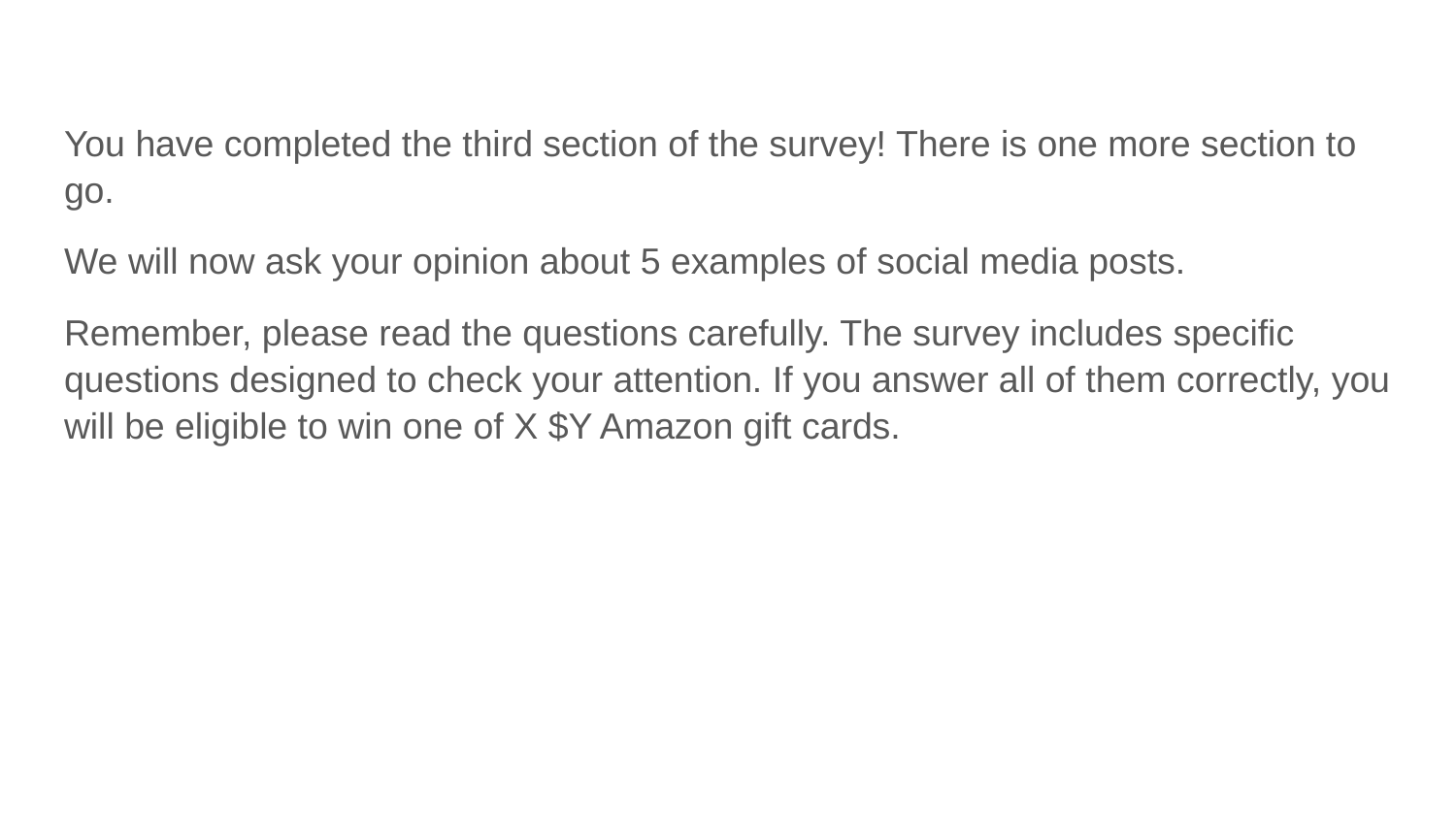

You have completed the third section of the survey! There is one more section to go.
We will now ask your opinion about 5 examples of social media posts.
Remember, please read the questions carefully. The survey includes specific questions designed to check your attention. If you answer all of them correctly, you will be eligible to win one of X $Y Amazon gift cards.